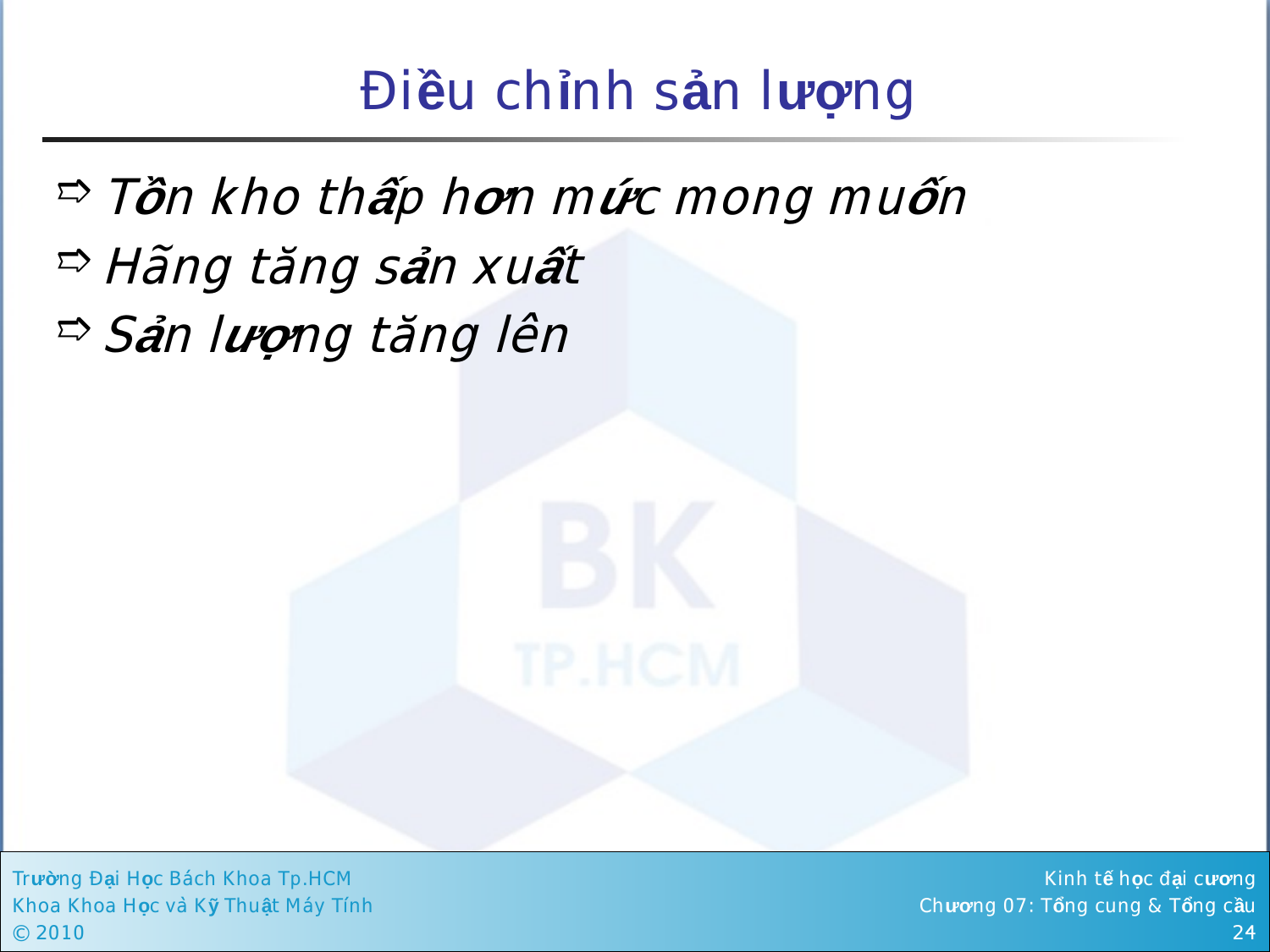

# Điều chỉnh sản lượng
Tồn kho thấp hơn mức mong muốn
Hãng tăng sản xuất
Sản lượng tăng lên